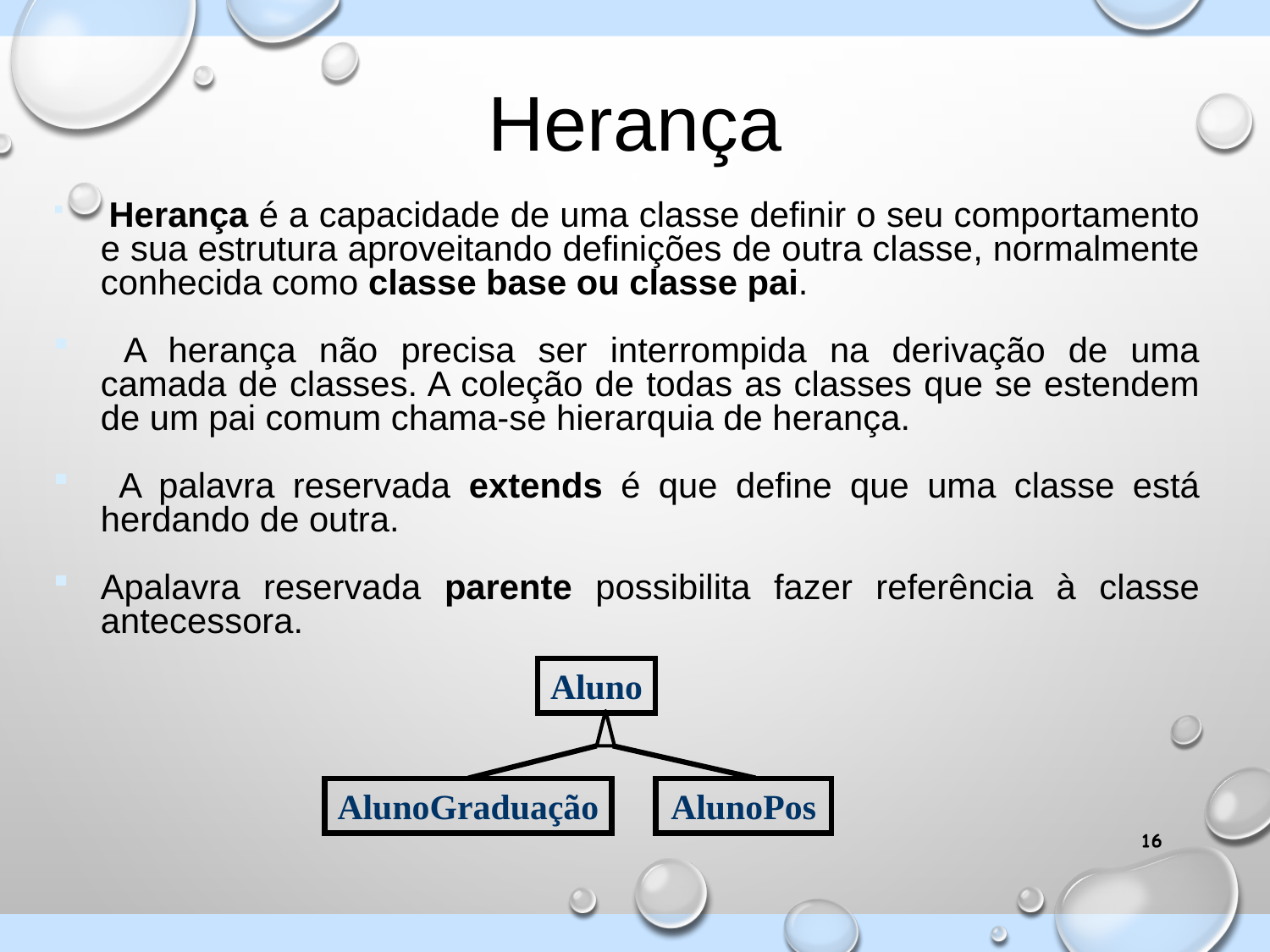

Herança

 Herança é a capacidade de uma classe definir o seu comportamento e sua estrutura aproveitando definições de outra classe, normalmente conhecida como classe base ou classe pai.

 A herança não precisa ser interrompida na derivação de uma camada de classes. A coleção de todas as classes que se estendem de um pai comum chama-se hierarquia de herança.

 A palavra reservada extends é que define que uma classe está herdando de outra.

Apalavra reservada parente possibilita fazer referência à classe antecessora.
Aluno

AlunoGraduação
AlunoPos

16